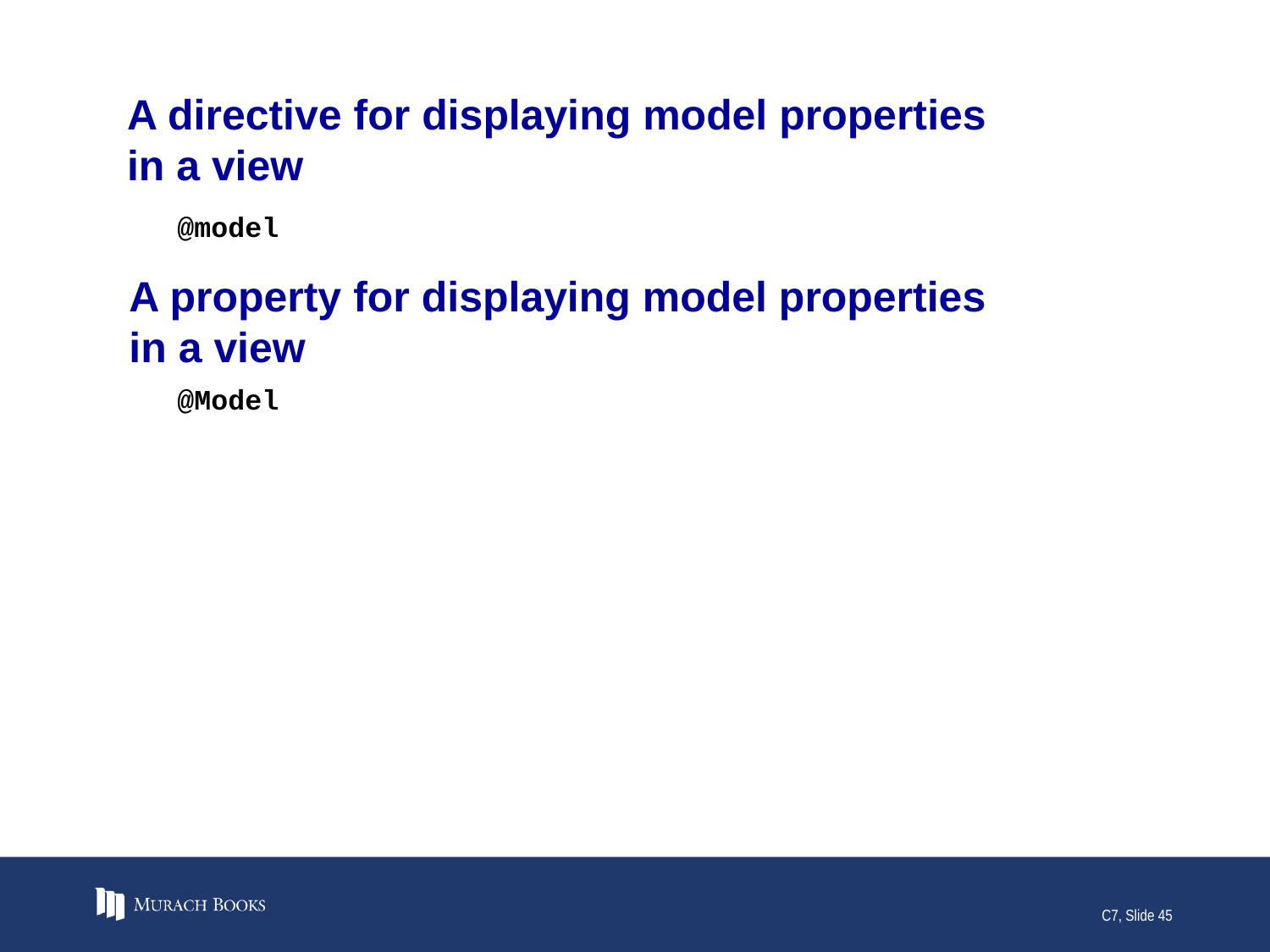

# A directive for displaying model properties in a view
@model
A property for displaying model properties
in a view
@Model

C7, Slide 45